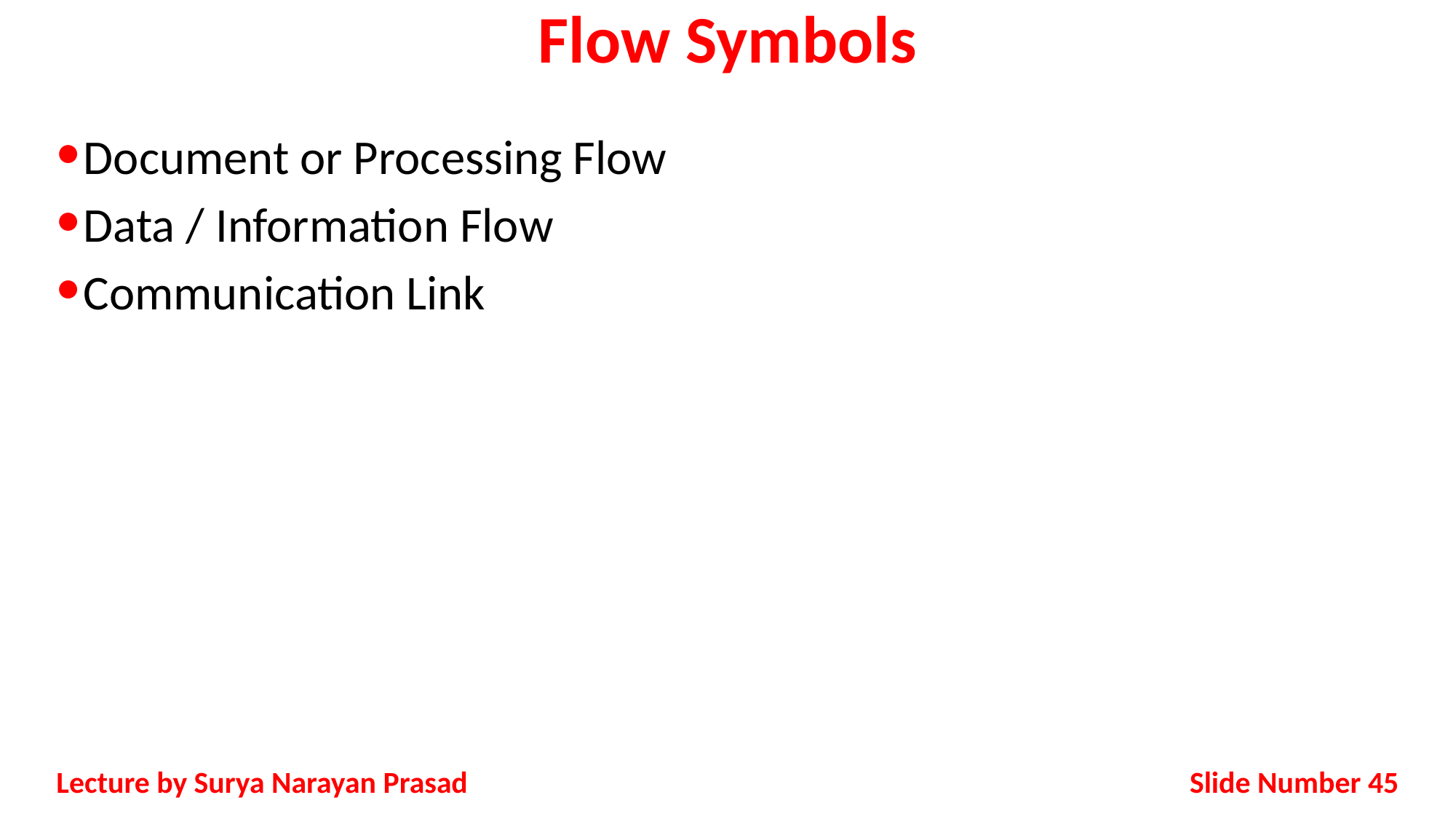

# Flow Symbols
Document or Processing Flow
Data / Information Flow
Communication Link

Slide Number 45
Lecture by Surya Narayan Prasad